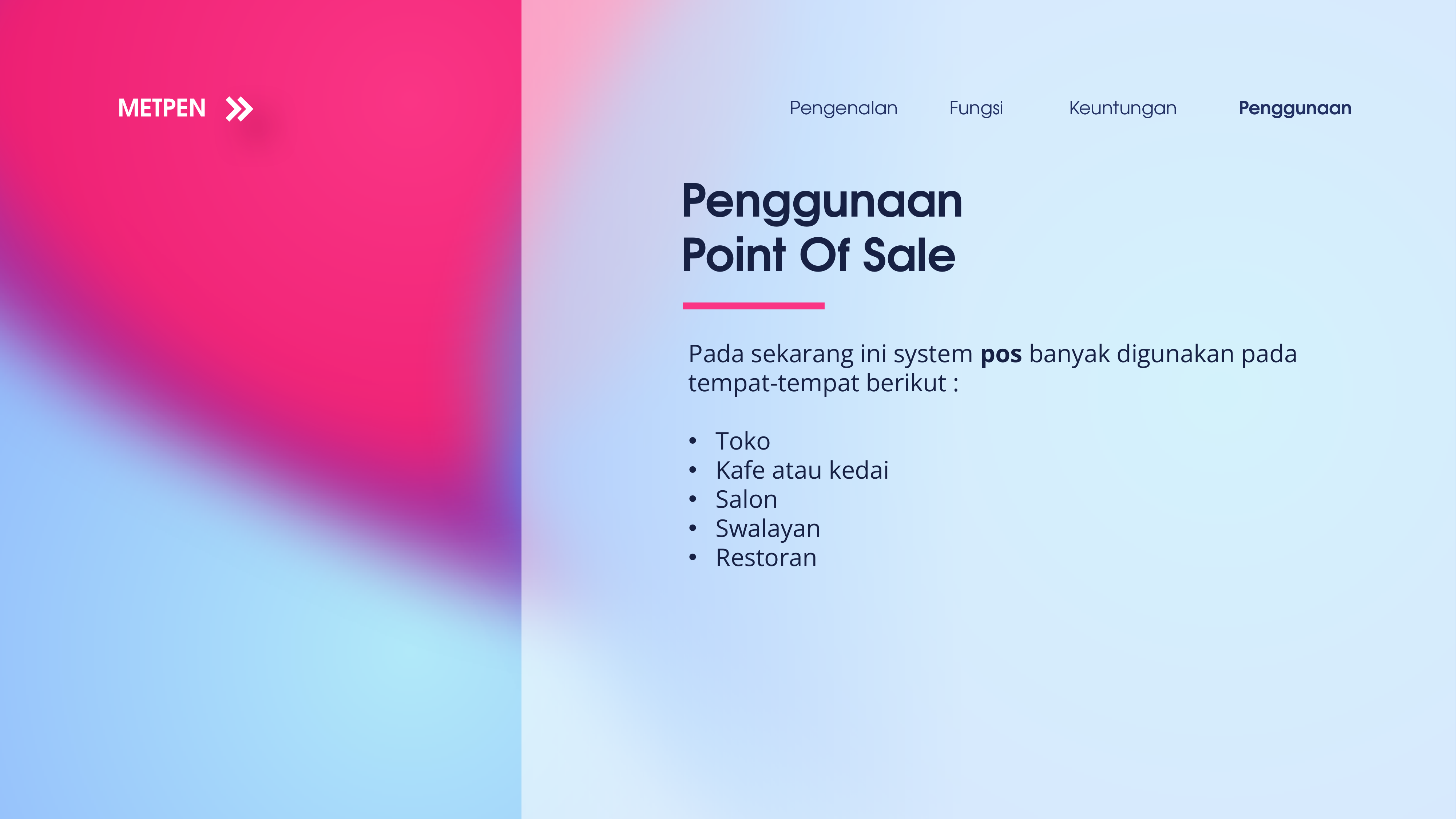

METPEN
Pengenalan
Fungsi
Keuntungan
Penggunaan

Penggunaan
Point Of Sale
Pada sekarang ini system pos banyak digunakan pada tempat-tempat berikut :
Toko
Kafe atau kedai
Salon
Swalayan
Restoran